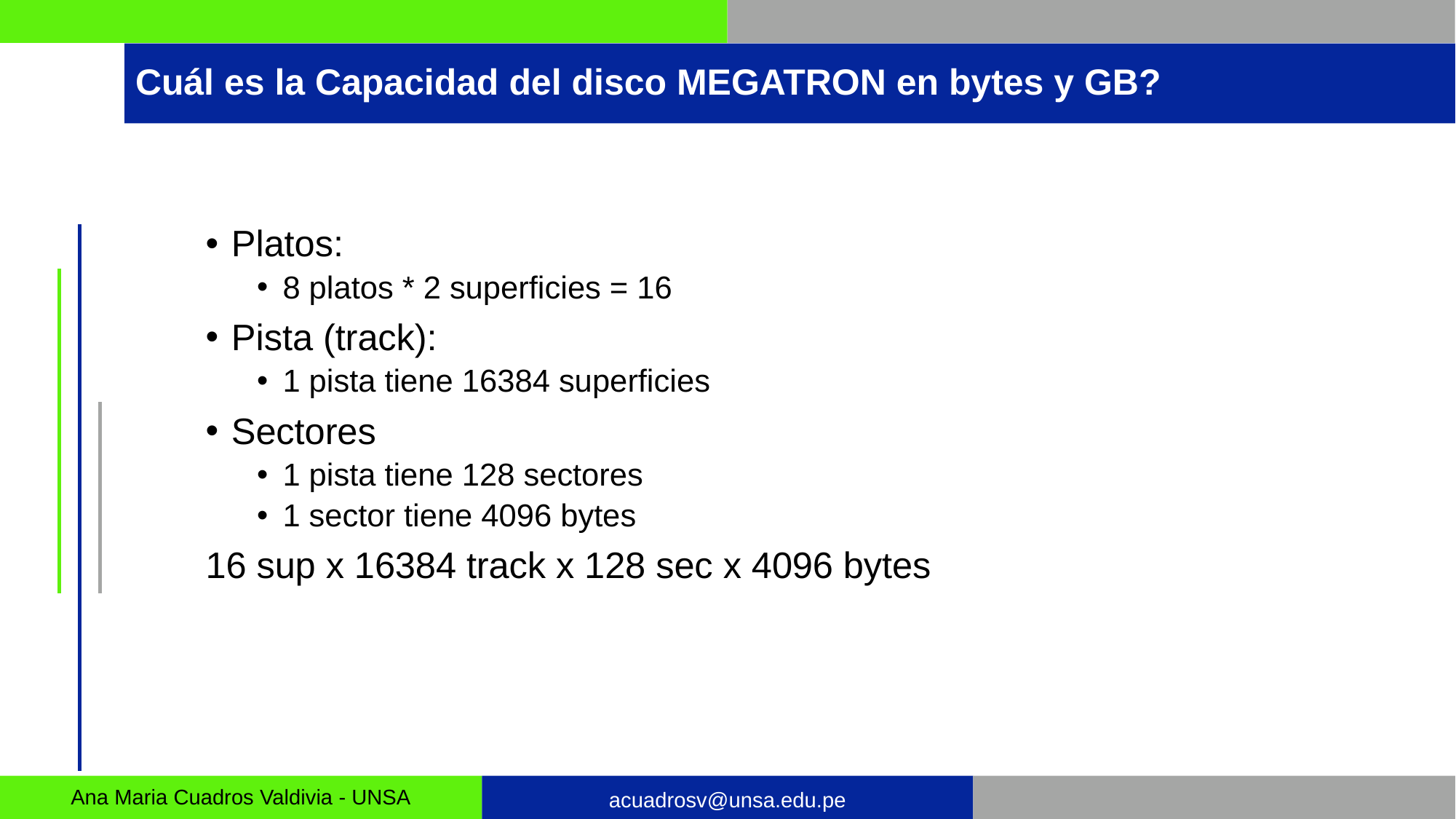

# Cuál es la Capacidad del disco MEGATRON en bytes y GB?
Platos:
8 platos * 2 superficies = 16
Pista (track):
1 pista tiene 16384 superficies
Sectores
1 pista tiene 128 sectores
1 sector tiene 4096 bytes
16 sup x 16384 track x 128 sec x 4096 bytes